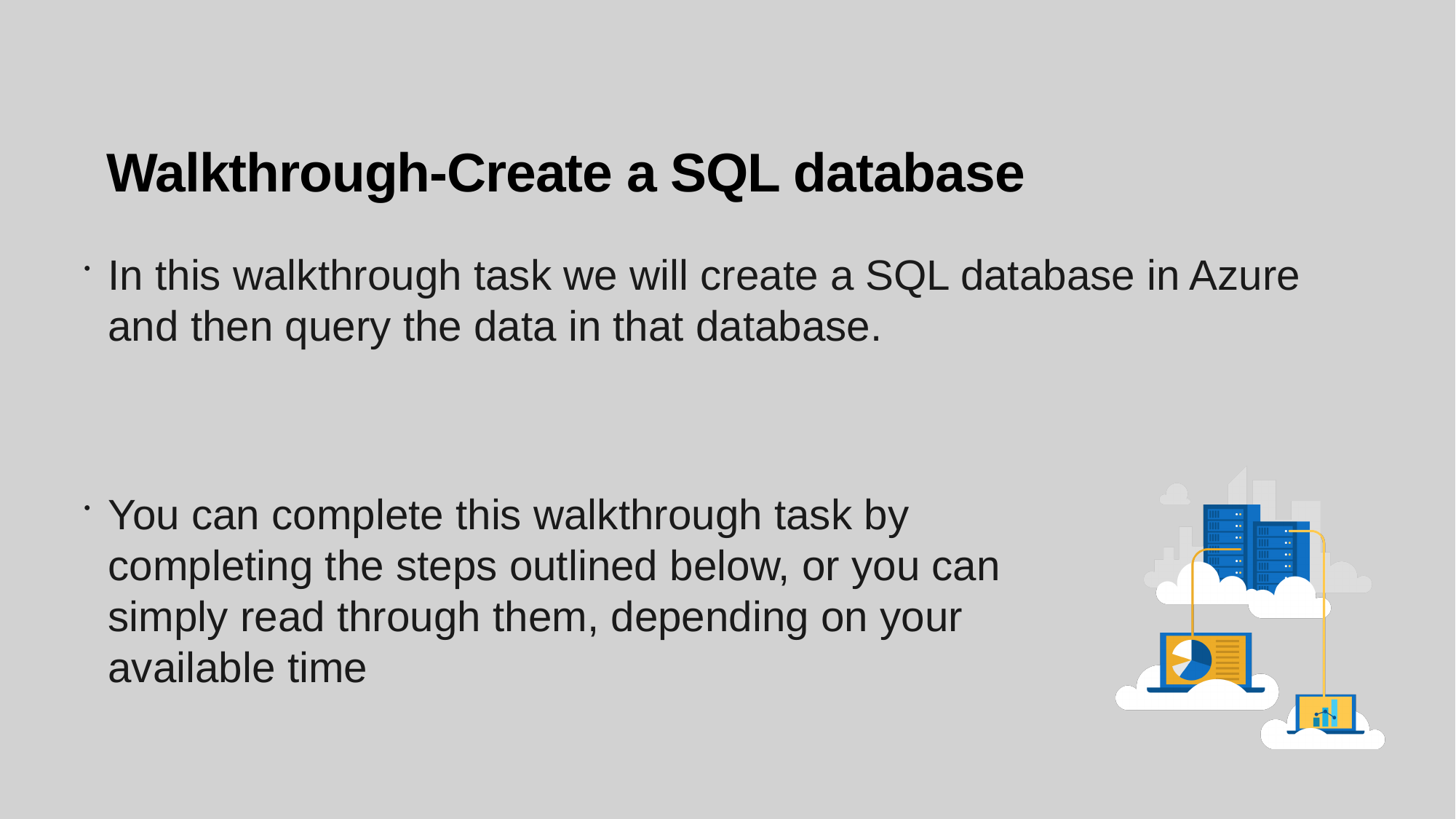

# Walkthrough-Create a SQL database
In this walkthrough task we will create a SQL database in Azure and then query the data in that database.
You can complete this walkthrough task by completing the steps outlined below, or you can simply read through them, depending on your available time